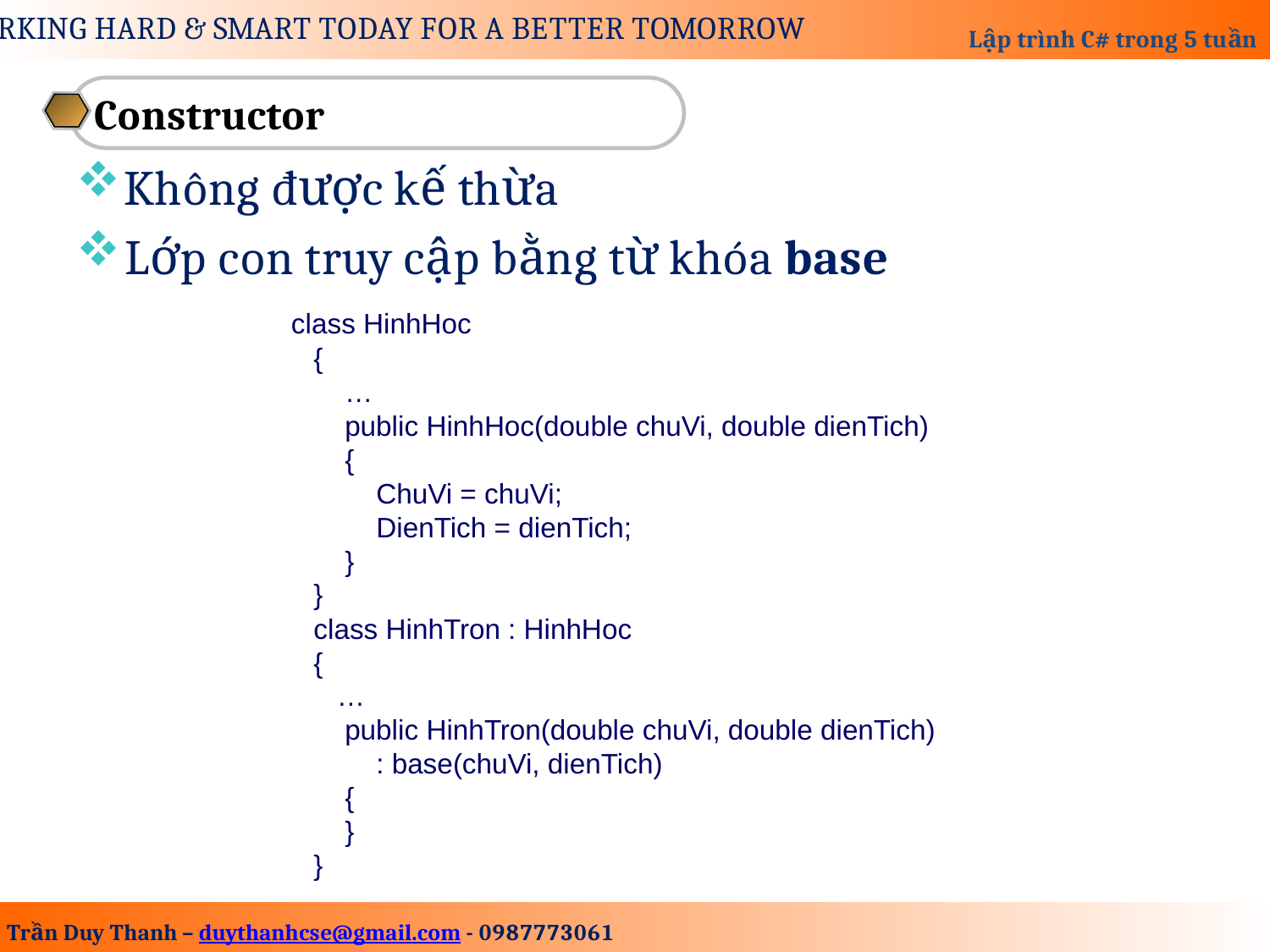

Constructor

Không được kế thừa
Lớp con truy cập bằng từ khóa base

 class HinhHoc
    {
        …
        public HinhHoc(double chuVi, double dienTich)
        {
            ChuVi = chuVi;
            DienTich = dienTich;
        }
    }
    class HinhTron : HinhHoc
    {
       …
        public HinhTron(double chuVi, double dienTich)
            : base(chuVi, dienTich)
        {
        }
    }